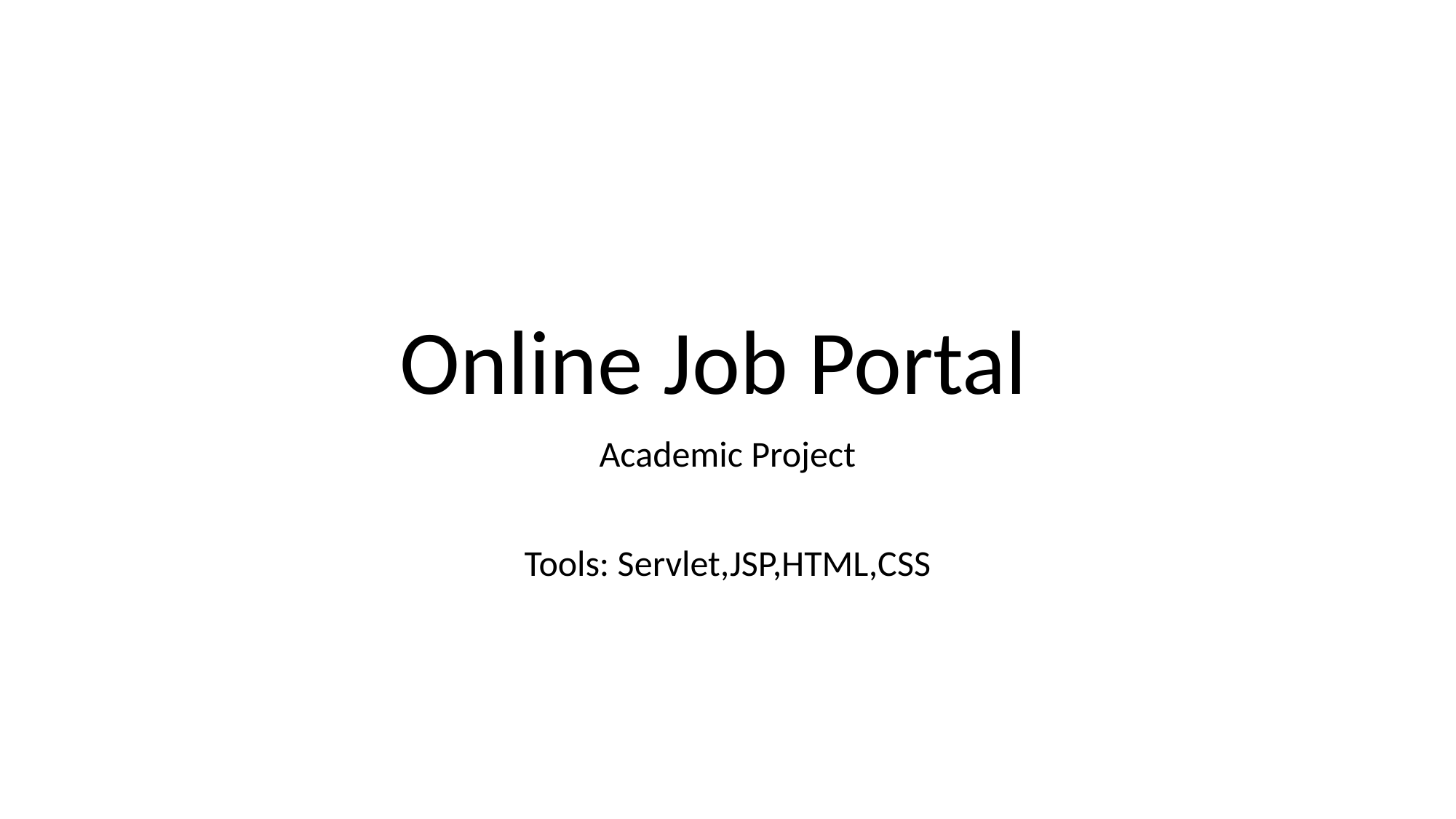

# Online Job Portal
Academic Project

Tools: Servlet,JSP,HTML,CSS